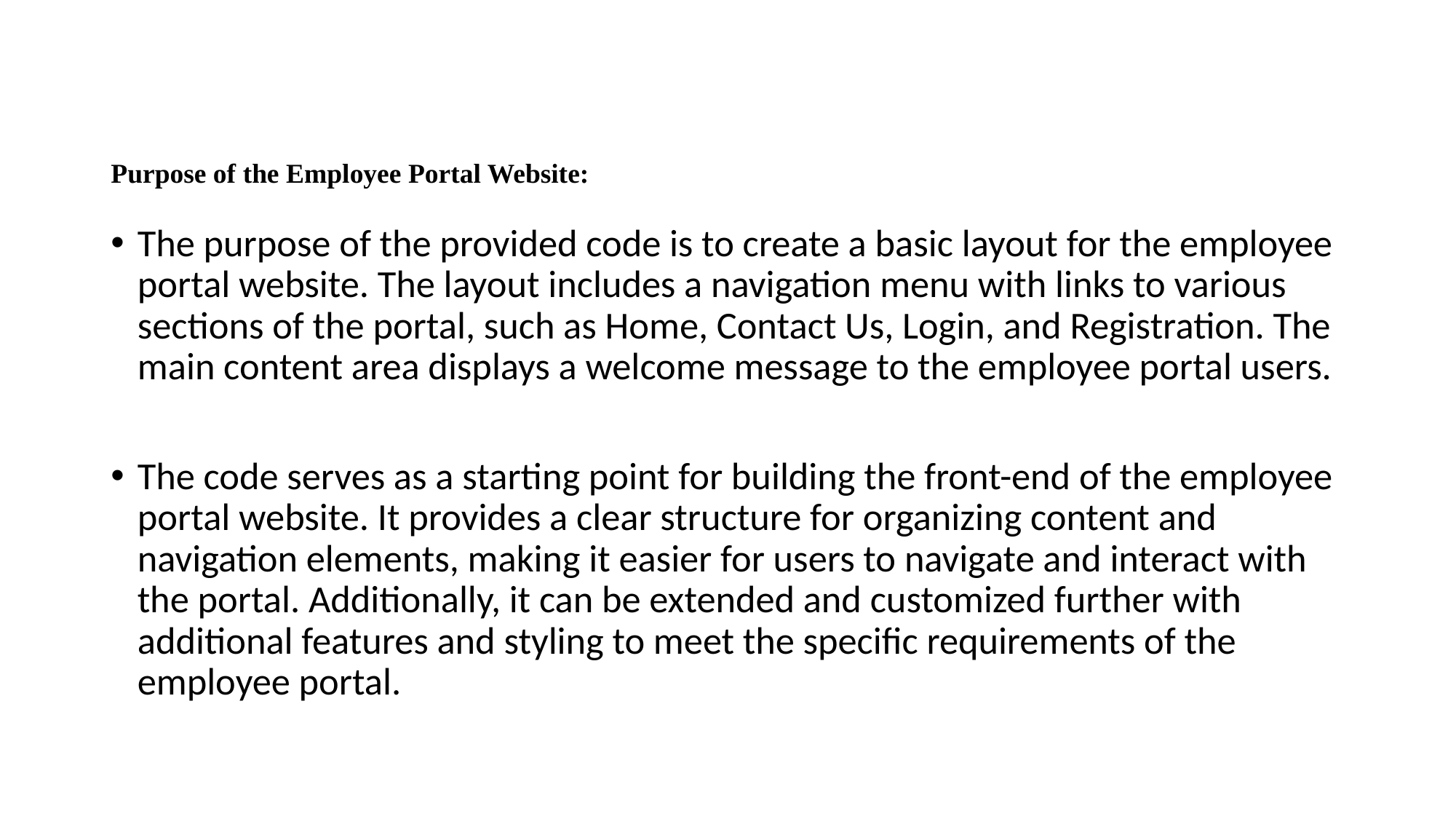

# Purpose of the Employee Portal Website:
The purpose of the provided code is to create a basic layout for the employee portal website. The layout includes a navigation menu with links to various sections of the portal, such as Home, Contact Us, Login, and Registration. The main content area displays a welcome message to the employee portal users.

The code serves as a starting point for building the front-end of the employee portal website. It provides a clear structure for organizing content and navigation elements, making it easier for users to navigate and interact with the portal. Additionally, it can be extended and customized further with additional features and styling to meet the specific requirements of the employee portal.